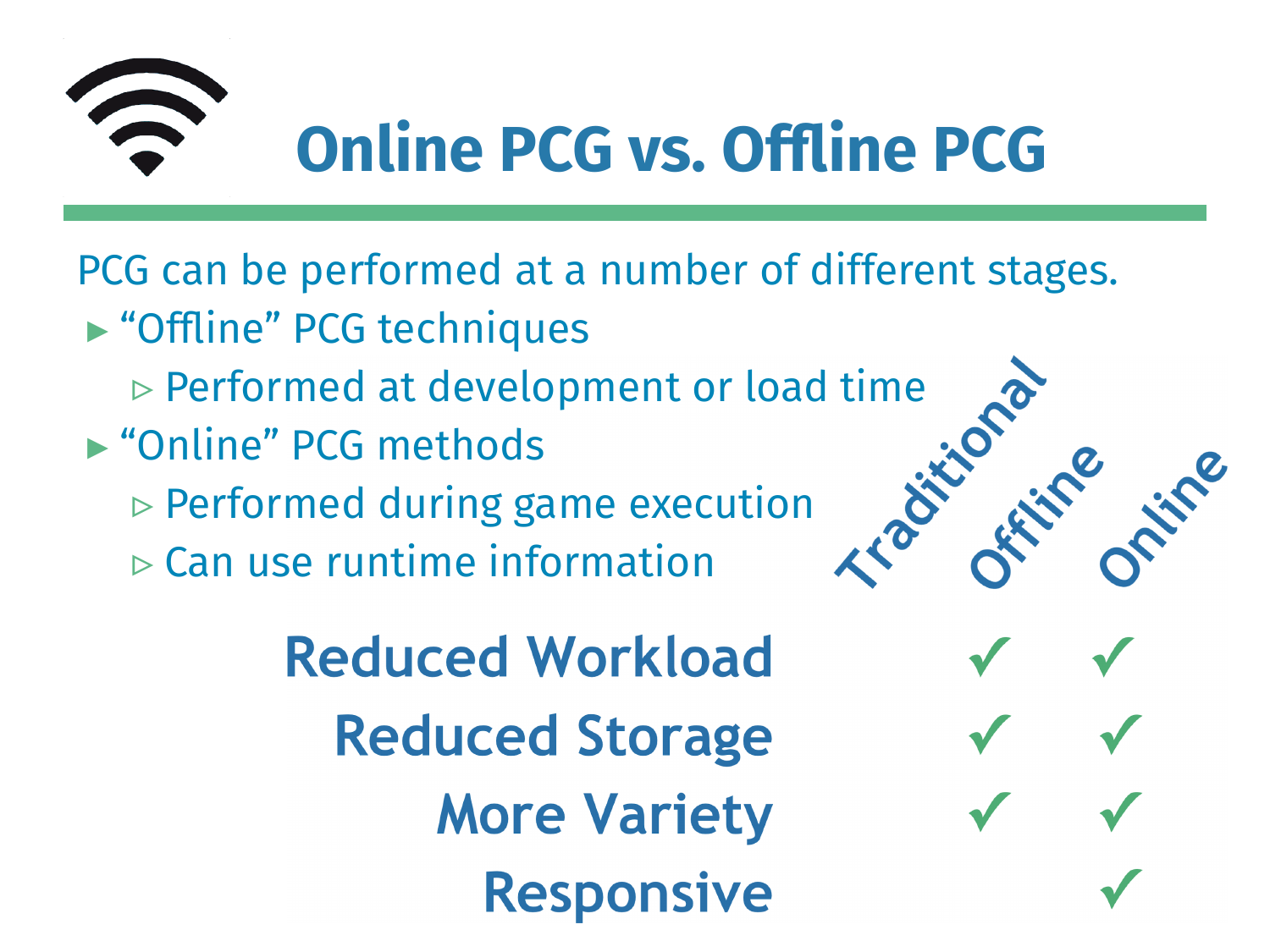

# Online PCG vs. Offline PCG
PCG can be performed at a number of different stages.
 ▸ “Offline” PCG techniques
     ▹ Performed at development or load time
 ▸ “Online” PCG methods
     ▹ Performed during game execution
     ▹ Can use runtime information